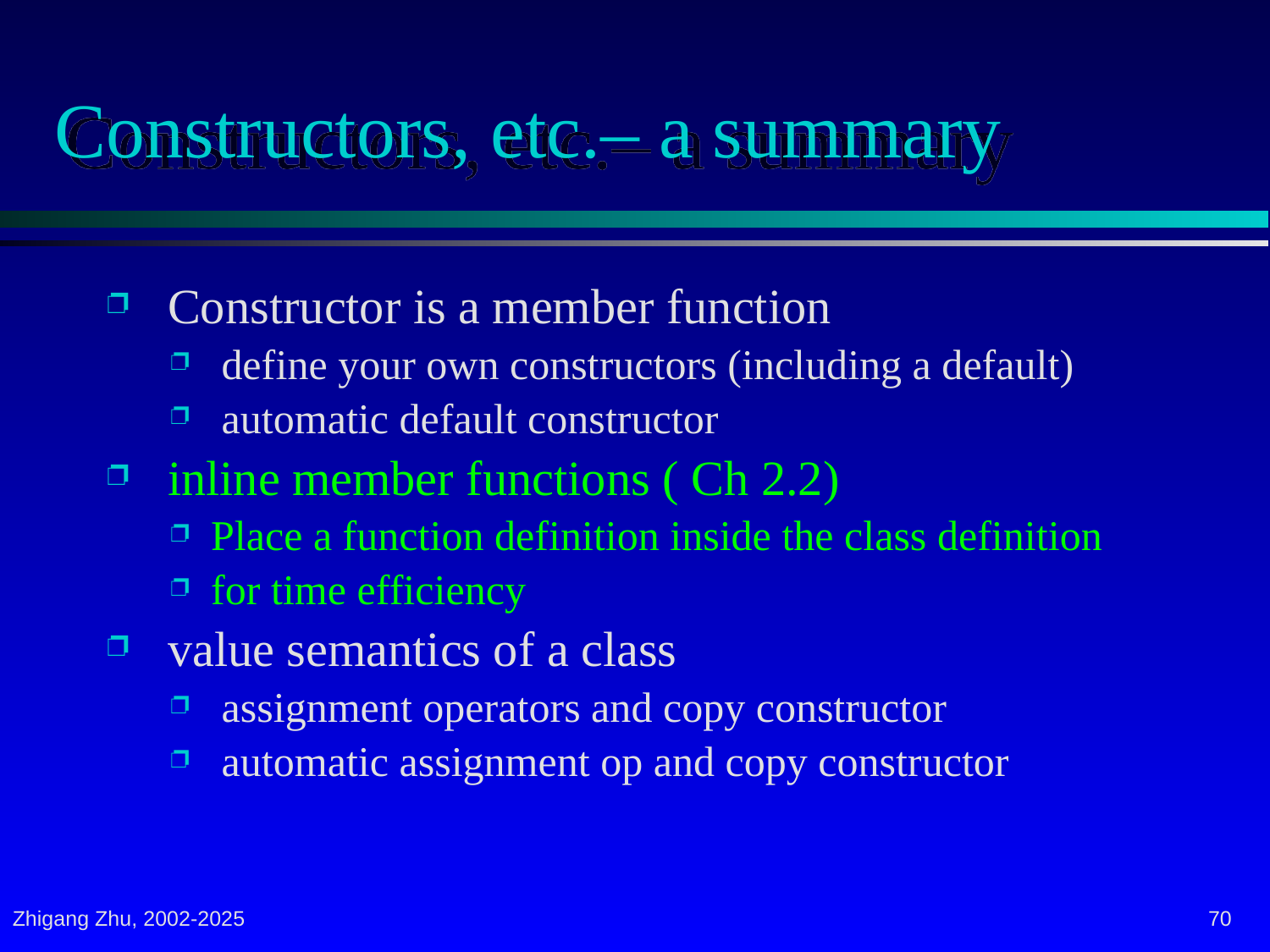

# Constructors, etc.– a summary
 Constructor is a member function
 define your own constructors (including a default)
 automatic default constructor
 inline member functions ( Ch 2.2)
Place a function definition inside the class definition
for time efficiency
 value semantics of a class
 assignment operators and copy constructor
 automatic assignment op and copy constructor